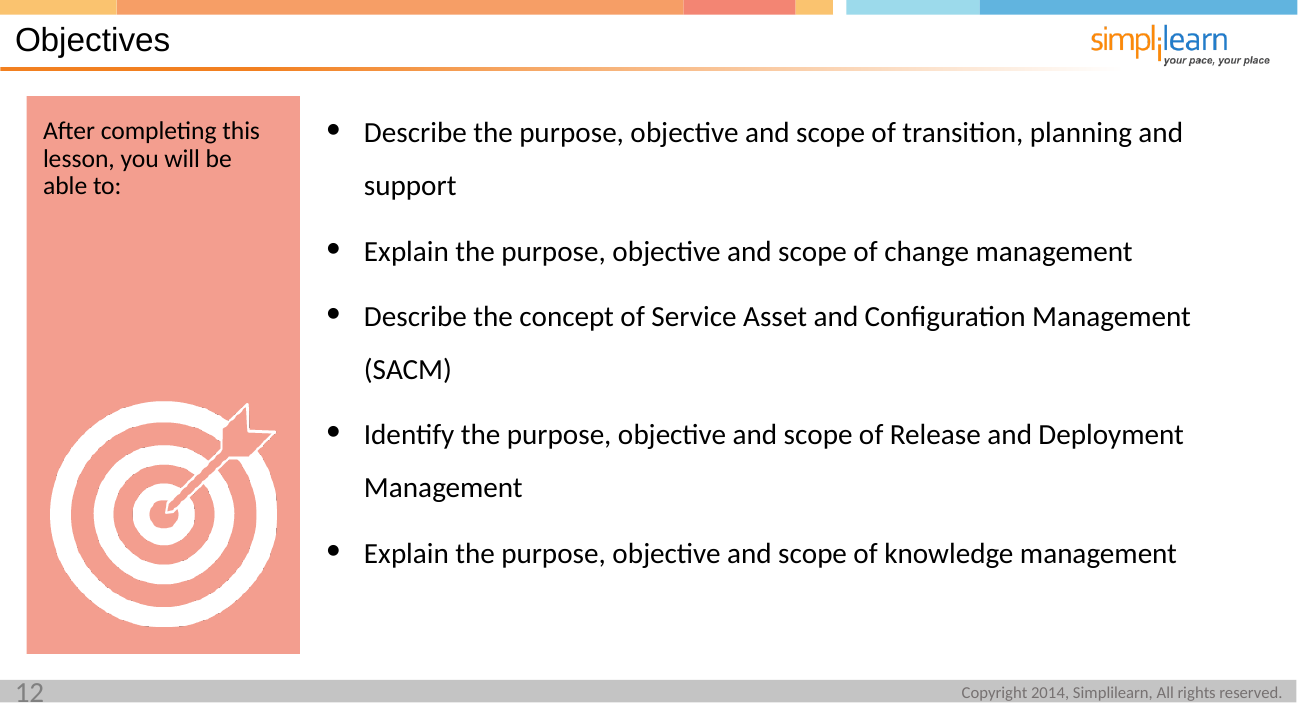

Objectives
Describe the purpose, objective and scope of transition, planning and support
Explain the purpose, objective and scope of change management
Describe the concept of Service Asset and Configuration Management (SACM)
Identify the purpose, objective and scope of Release and Deployment Management
Explain the purpose, objective and scope of knowledge management
After completing this lesson, you will be able to: